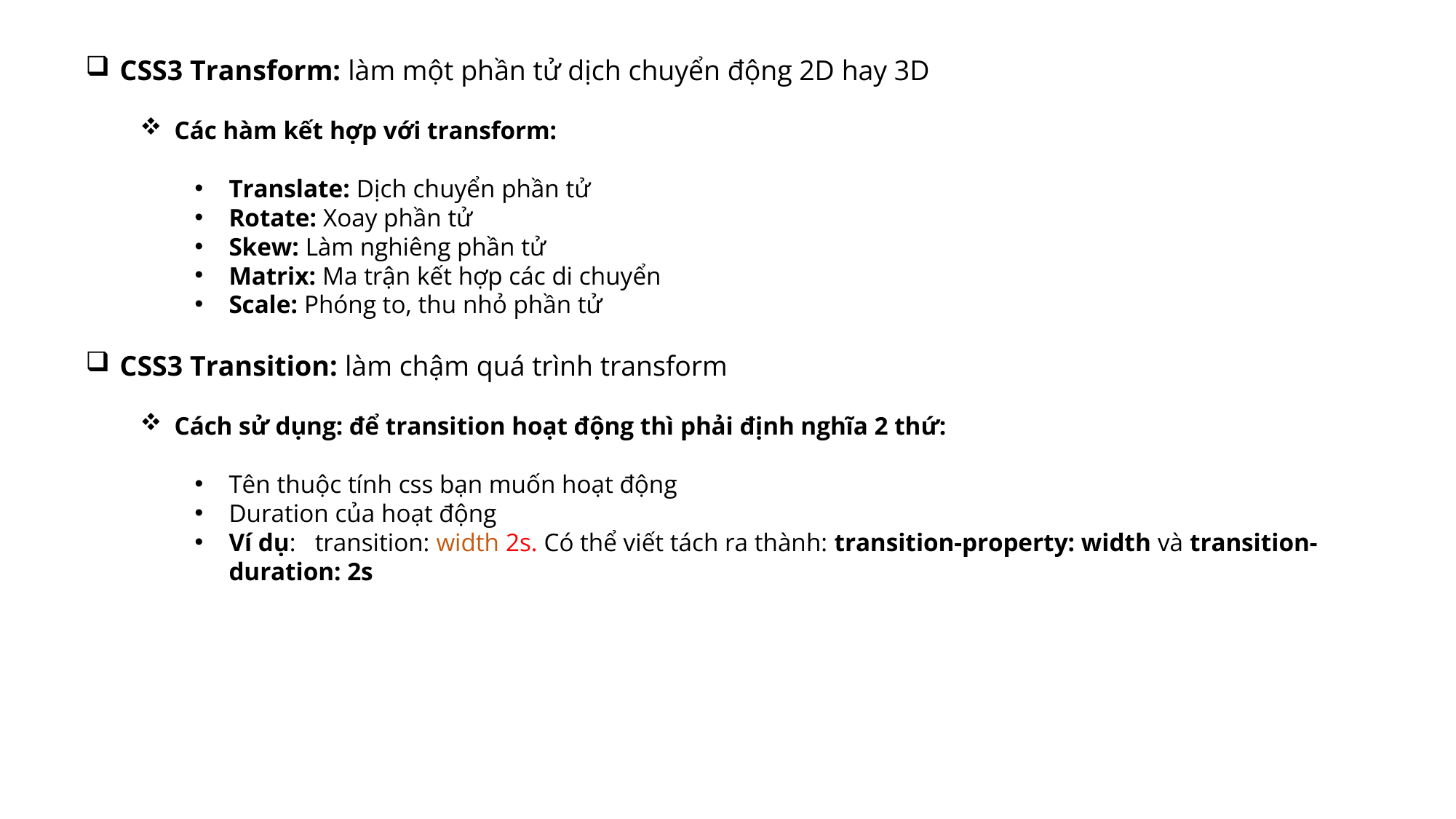

CSS3 Transform: làm một phần tử dịch chuyển động 2D hay 3D

Các hàm kết hợp với transform:

Translate: Dịch chuyển phần tử
Rotate: Xoay phần tử
Skew: Làm nghiêng phần tử
Matrix: Ma trận kết hợp các di chuyển
Scale: Phóng to, thu nhỏ phần tử
CSS3 Transition: làm chậm quá trình transform

Cách sử dụng: để transition hoạt động thì phải định nghĩa 2 thứ:

Tên thuộc tính css bạn muốn hoạt động
Duration của hoạt động
Ví dụ:   transition: width 2s. Có thể viết tách ra thành: transition-property: width và transition-duration: 2s